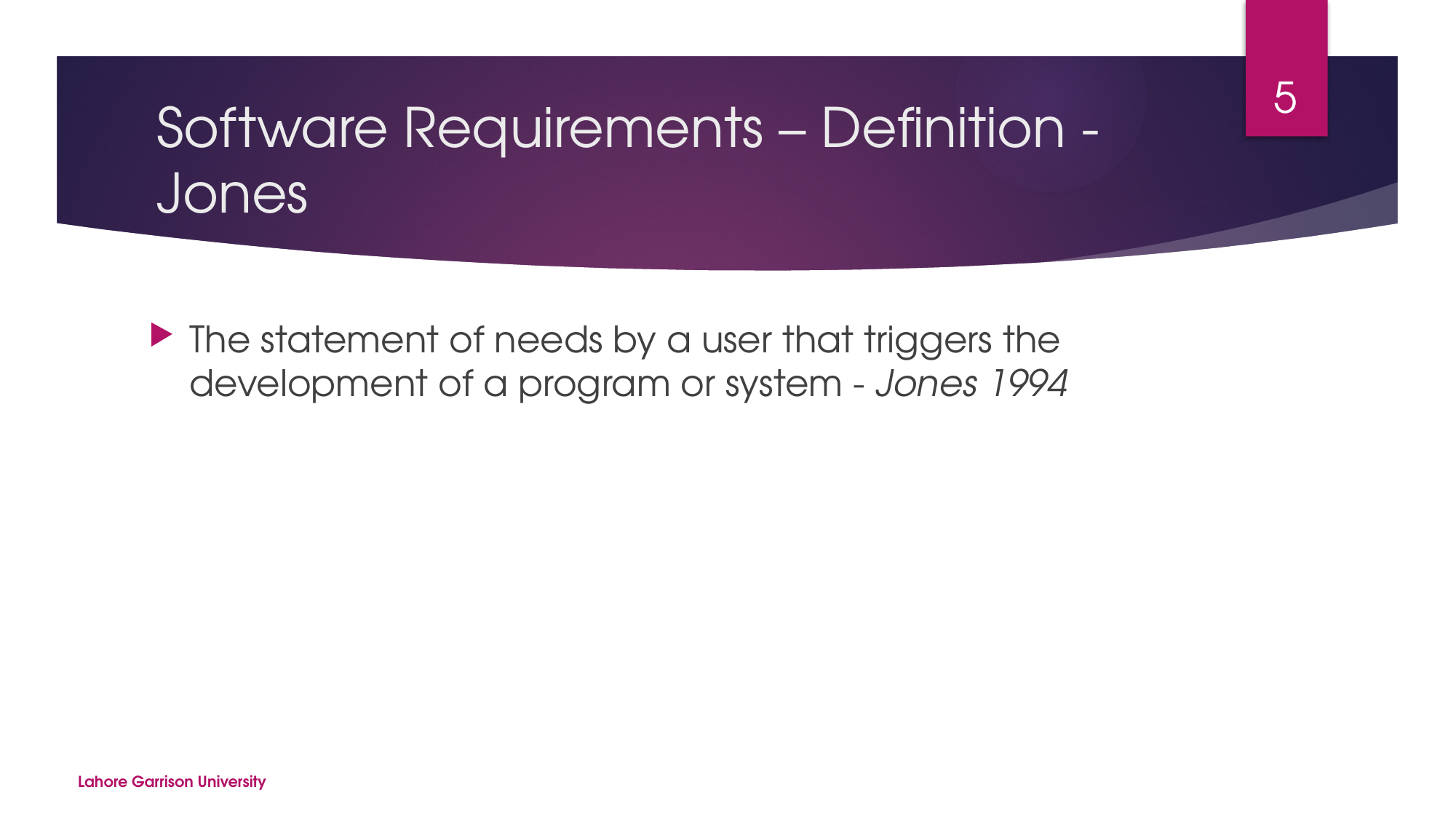

5
# Software Requirements – Definition - Jones
The statement of needs by a user that triggers the development of a program or system - Jones 1994

Lahore Garrison University